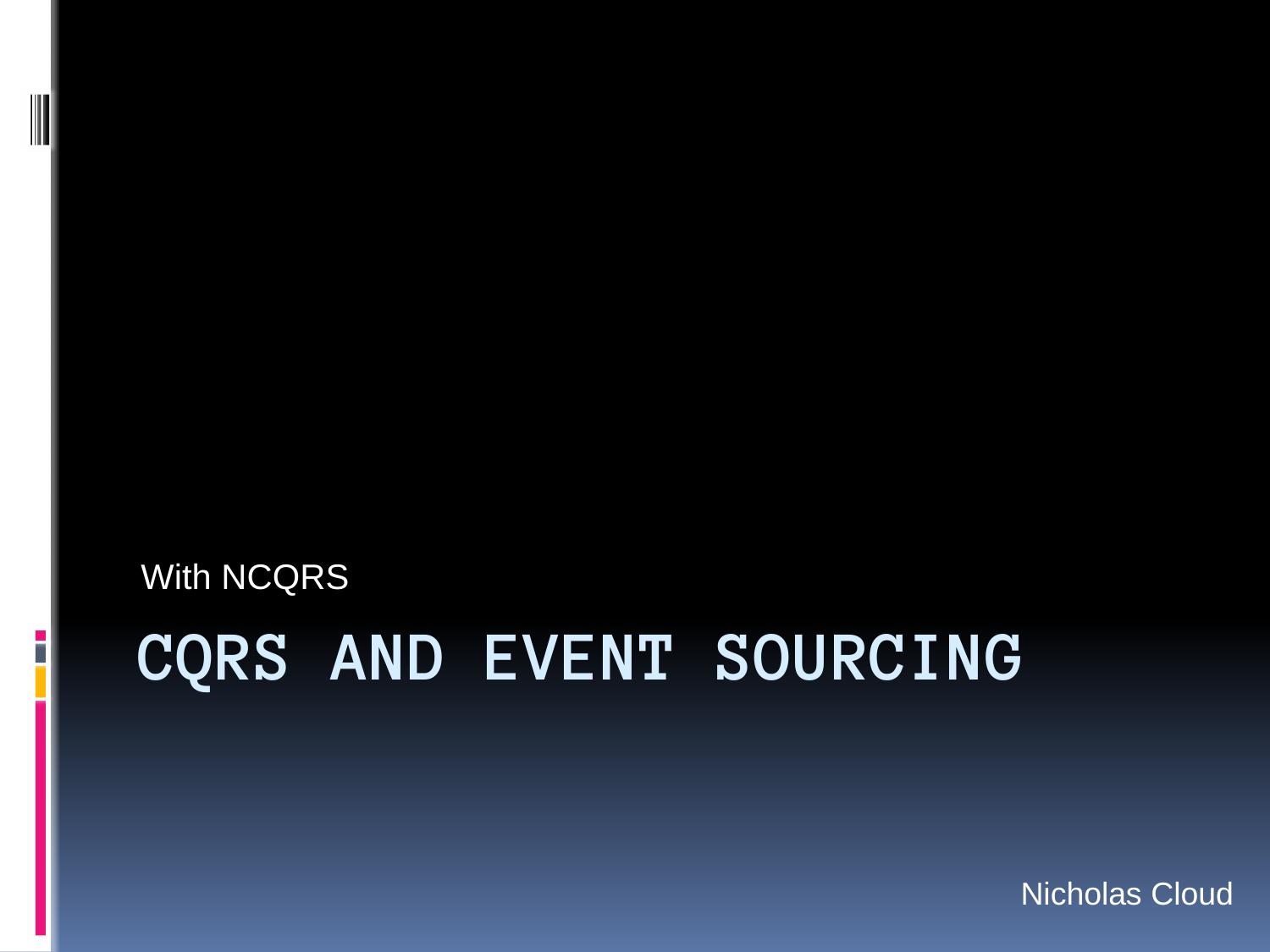

With NCQRS
# CQRS and Event Sourcing
Nicholas Cloud